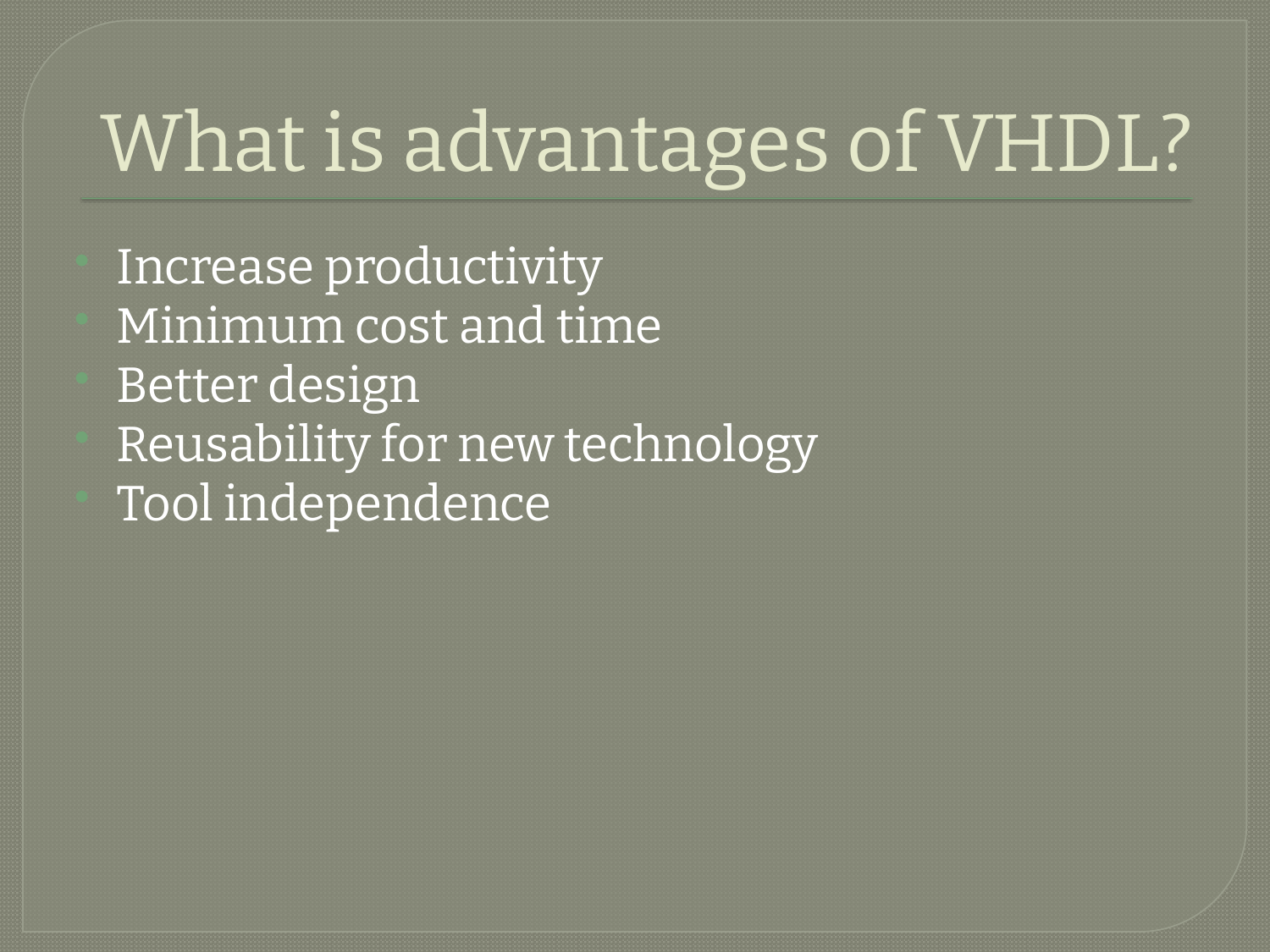

# What is advantages of VHDL?
Increase productivity
Minimum cost and time
Better design
Reusability for new technology
Tool independence